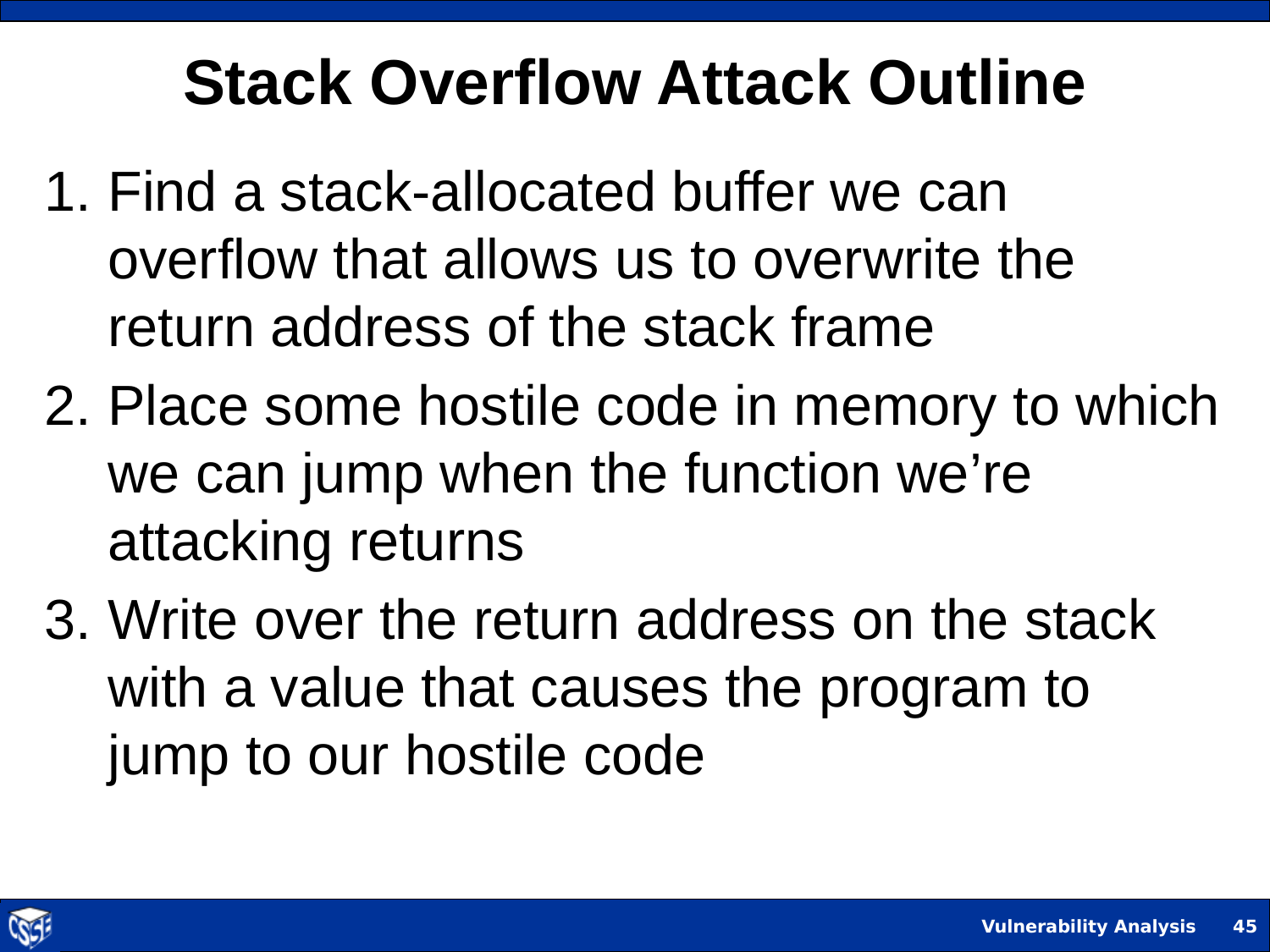

# Stack Overflow Attack Outline
Find a stack-allocated buffer we can overflow that allows us to overwrite the return address of the stack frame
Place some hostile code in memory to which we can jump when the function we’re attacking returns
Write over the return address on the stack with a value that causes the program to jump to our hostile code